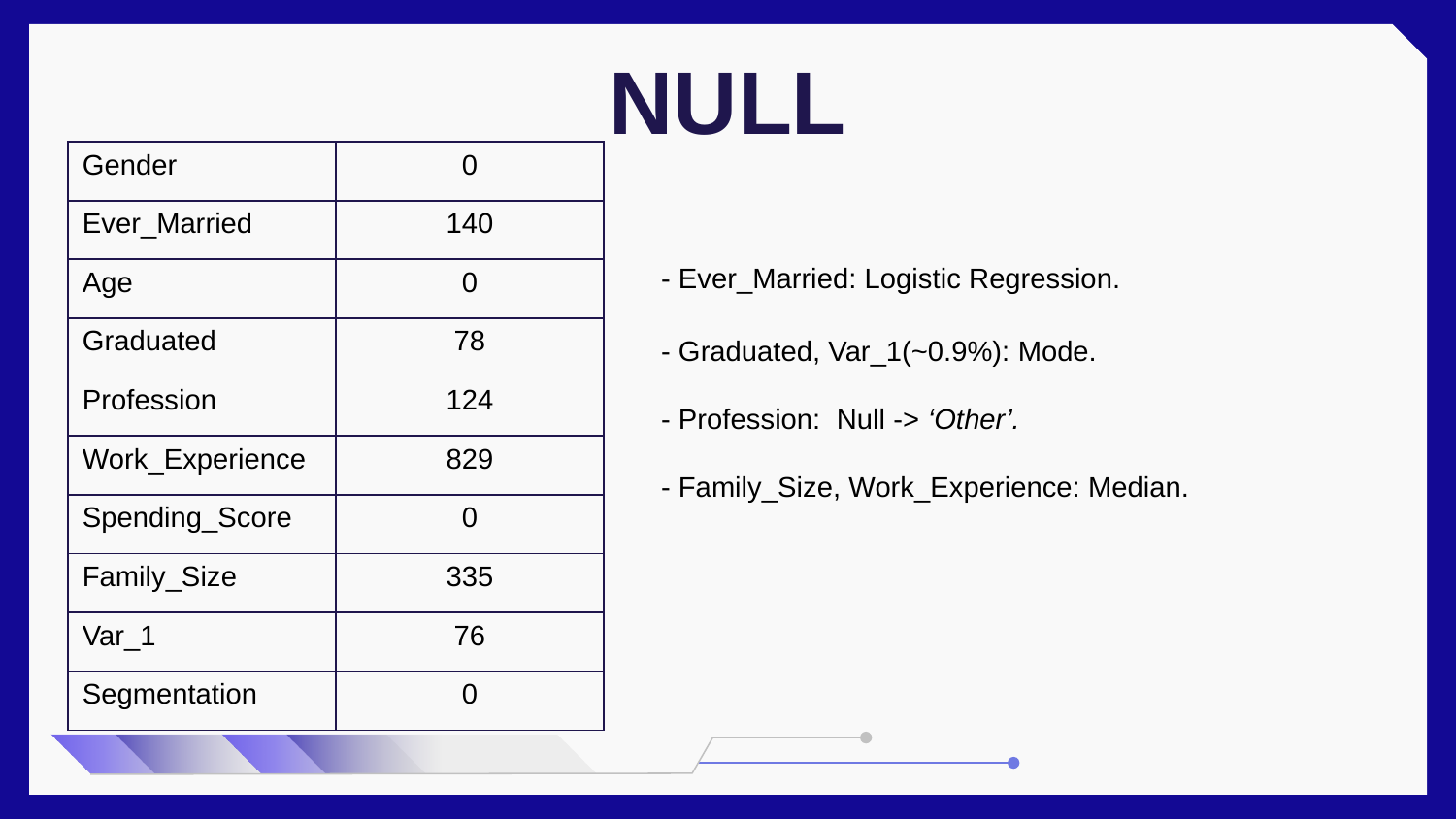

NULL
| Gender | 0 |
| --- | --- |
| Ever\_Married | 140 |
| Age | 0 |
| Graduated | 78 |
| Profession | 124 |
| Work\_Experience | 829 |
| Spending\_Score | 0 |
| Family\_Size | 335 |
| Var\_1 | 76 |
| Segmentation | 0 |
- Ever_Married: Logistic Regression.
- Graduated, Var_1(~0.9%): Mode.
- Profession:  Null -> ‘Other’.
- Family_Size, Work_Experience: Median.